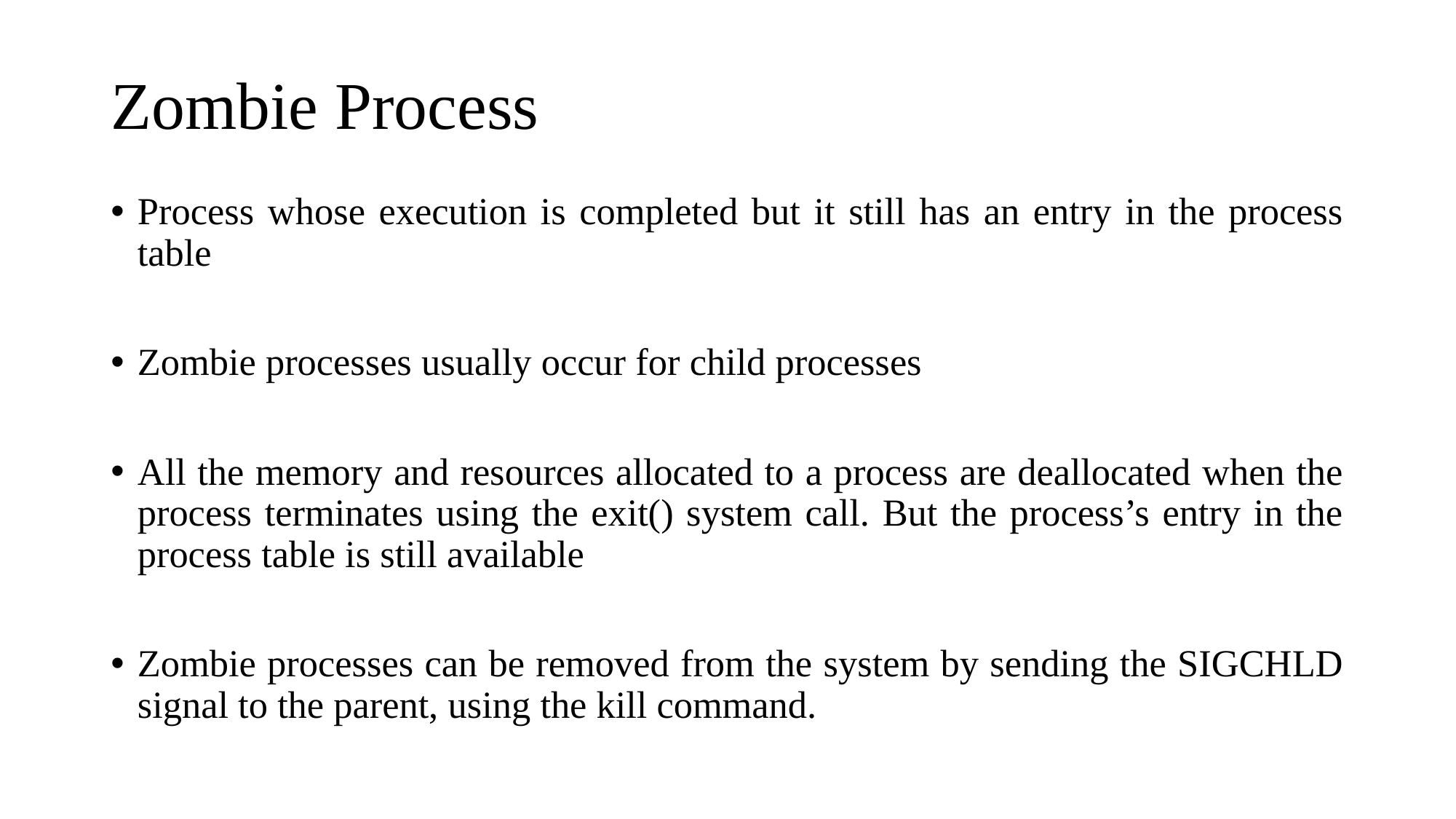

# Zombie Process
Process whose execution is completed but it still has an entry in the process table

Zombie processes usually occur for child processes

All the memory and resources allocated to a process are deallocated when the process terminates using the exit() system call. But the process’s entry in the process table is still available

Zombie processes can be removed from the system by sending the SIGCHLD signal to the parent, using the kill command.